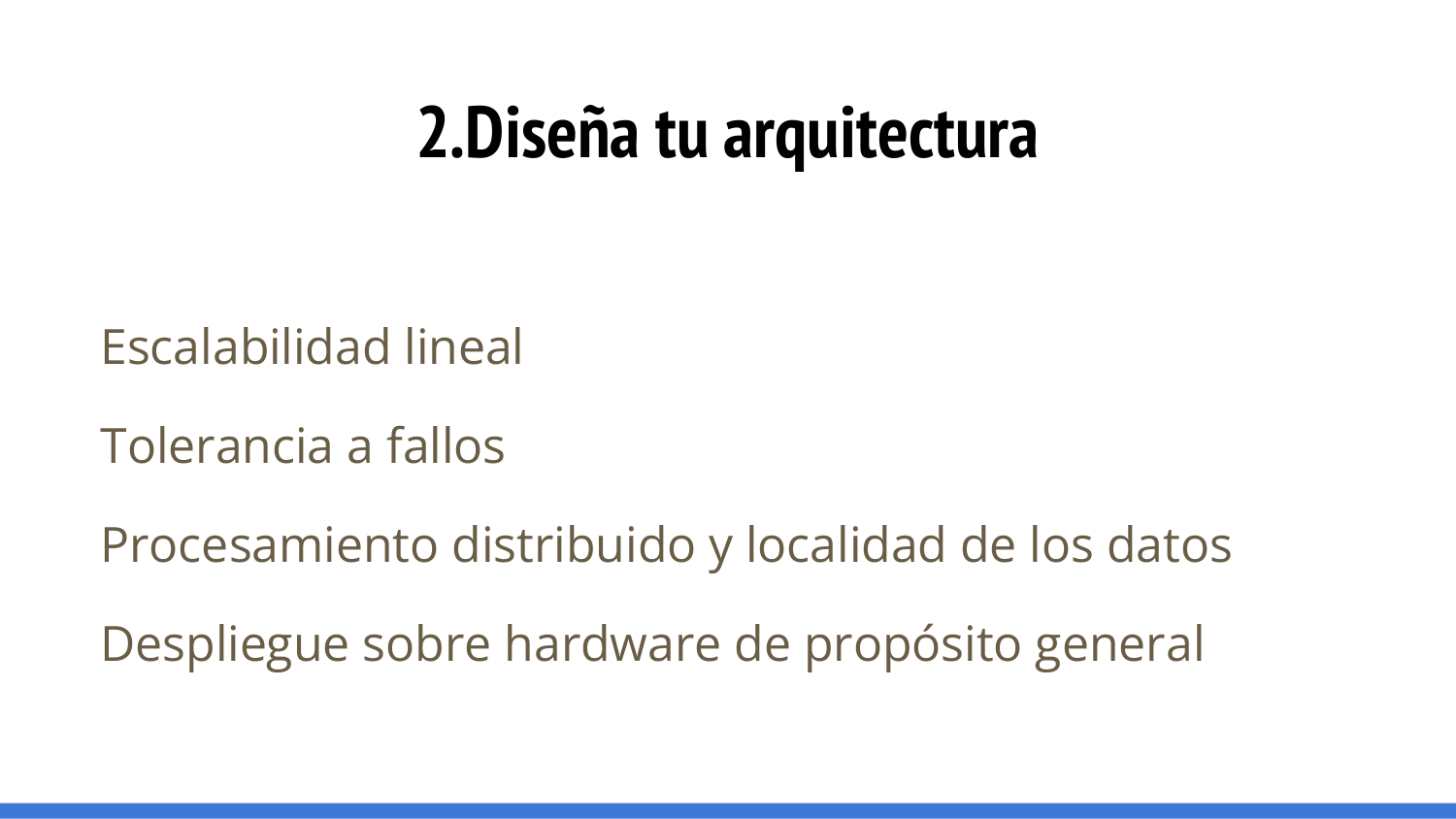

# 2.Diseña tu arquitectura

Escalabilidad lineal
Tolerancia a fallos
Procesamiento distribuido y localidad de los datos
Despliegue sobre hardware de propósito general